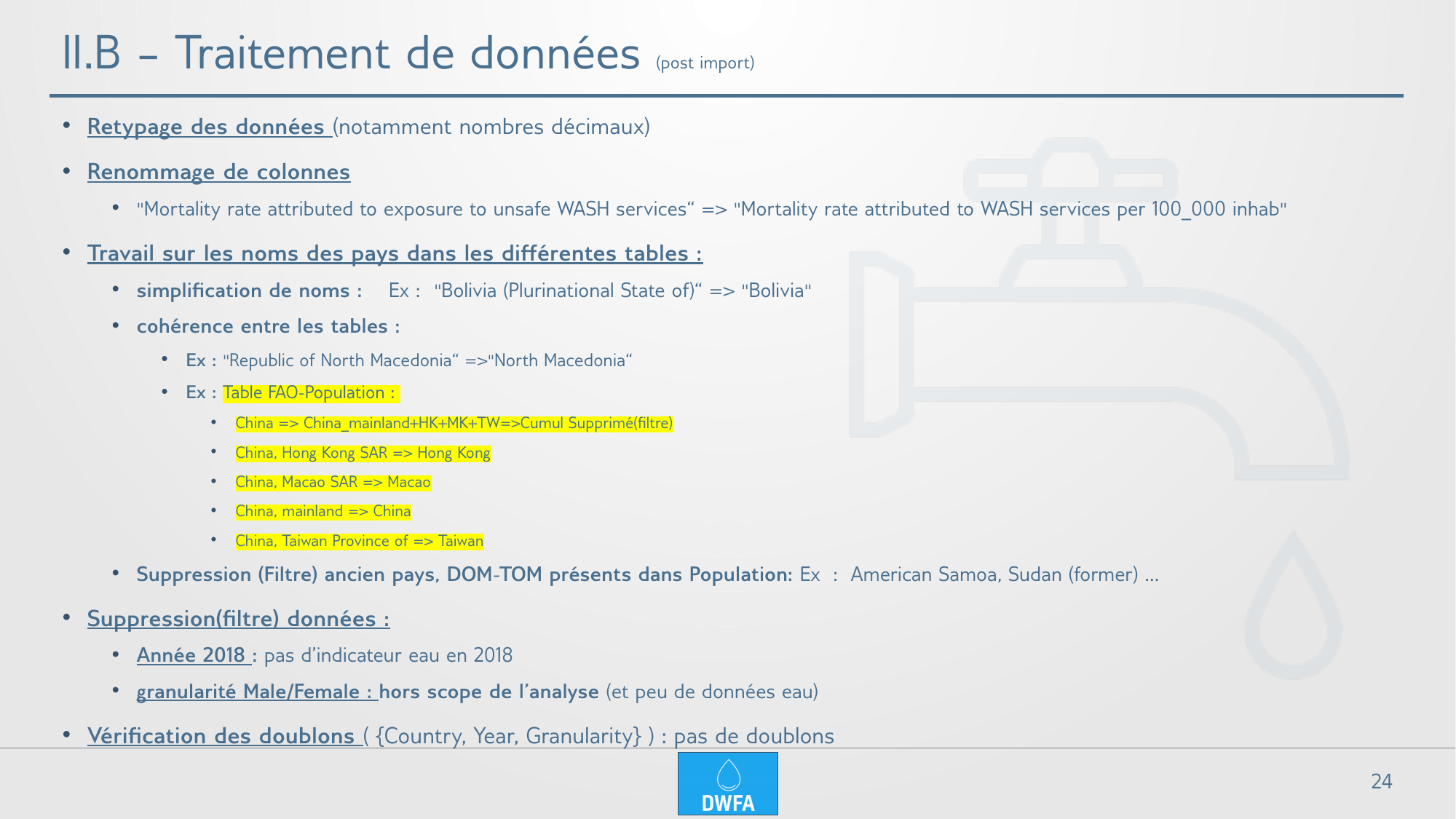

# II.B – Traitement de données (post import)
Retypage des données (notamment nombres décimaux)
Renommage de colonnes
"Mortality rate attributed to exposure to unsafe WASH services“ => "Mortality rate attributed to WASH services per 100_000 inhab"
Travail sur les noms des pays dans les différentes tables :
simplification de noms :	Ex :  "Bolivia (Plurinational State of)“ => "Bolivia"
cohérence entre les tables :
Ex : "Republic of North Macedonia“ =>"North Macedonia“
Ex : Table FAO-Population :
China => China_mainland+HK+MK+TW=>Cumul Supprimé(filtre)
China, Hong Kong SAR => Hong Kong
China, Macao SAR => Macao
China, mainland => China
China, Taiwan Province of => Taiwan
Suppression (Filtre) ancien pays, DOM-TOM présents dans Population: Ex  :  American Samoa, Sudan (former) …
Suppression(filtre) données :
Année 2018 : pas d’indicateur eau en 2018
granularité Male/Female : hors scope de l’analyse (et peu de données eau)
Vérification des doublons ( {Country, Year, Granularity} ) : pas de doublons
24